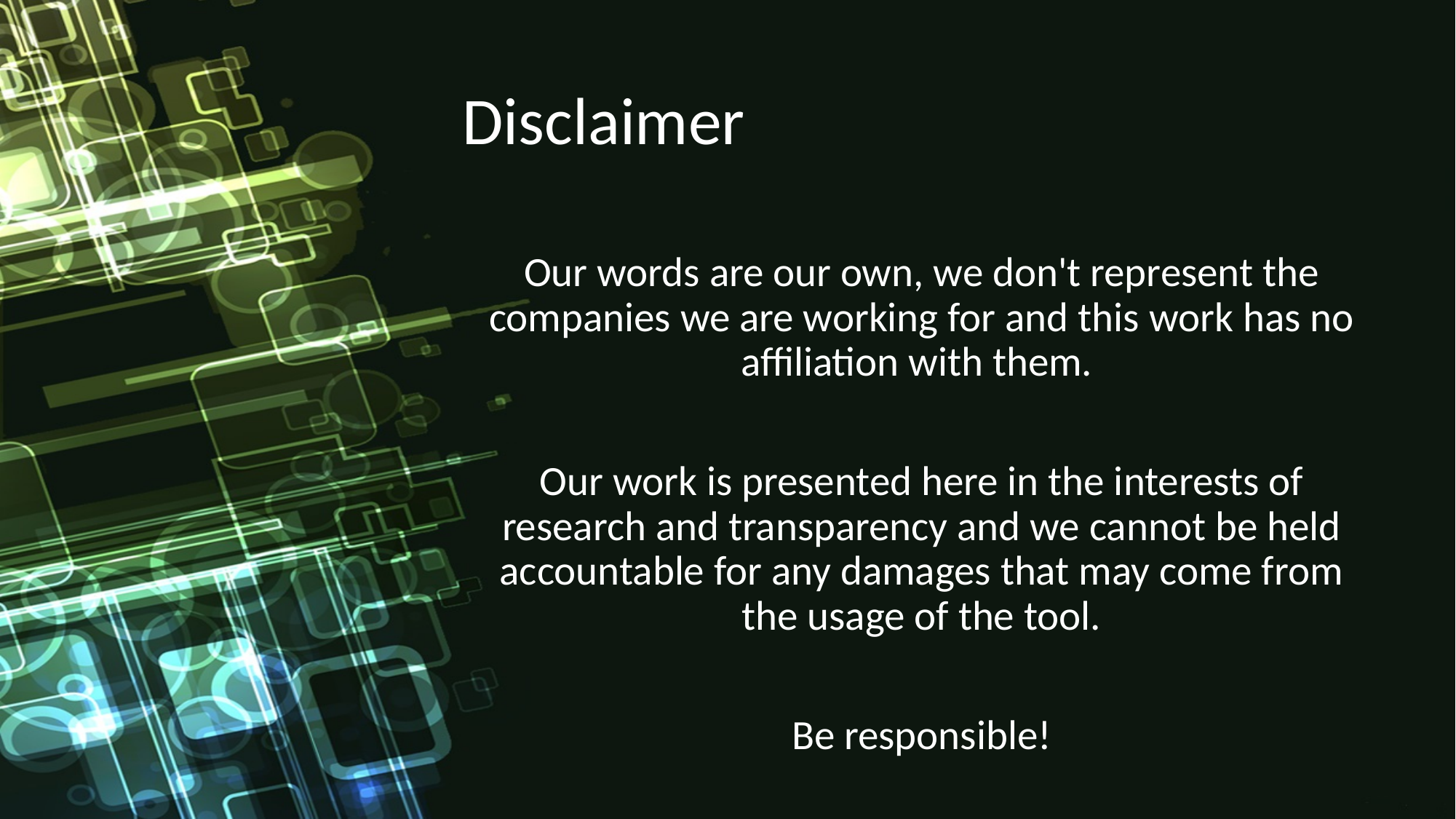

# Disclaimer
Our words are our own, we don't represent the companies we are working for and this work has no affiliation with them.

Our work is presented here in the interests of research and transparency and we cannot be held accountable for any damages that may come from the usage of the tool.

Be responsible!